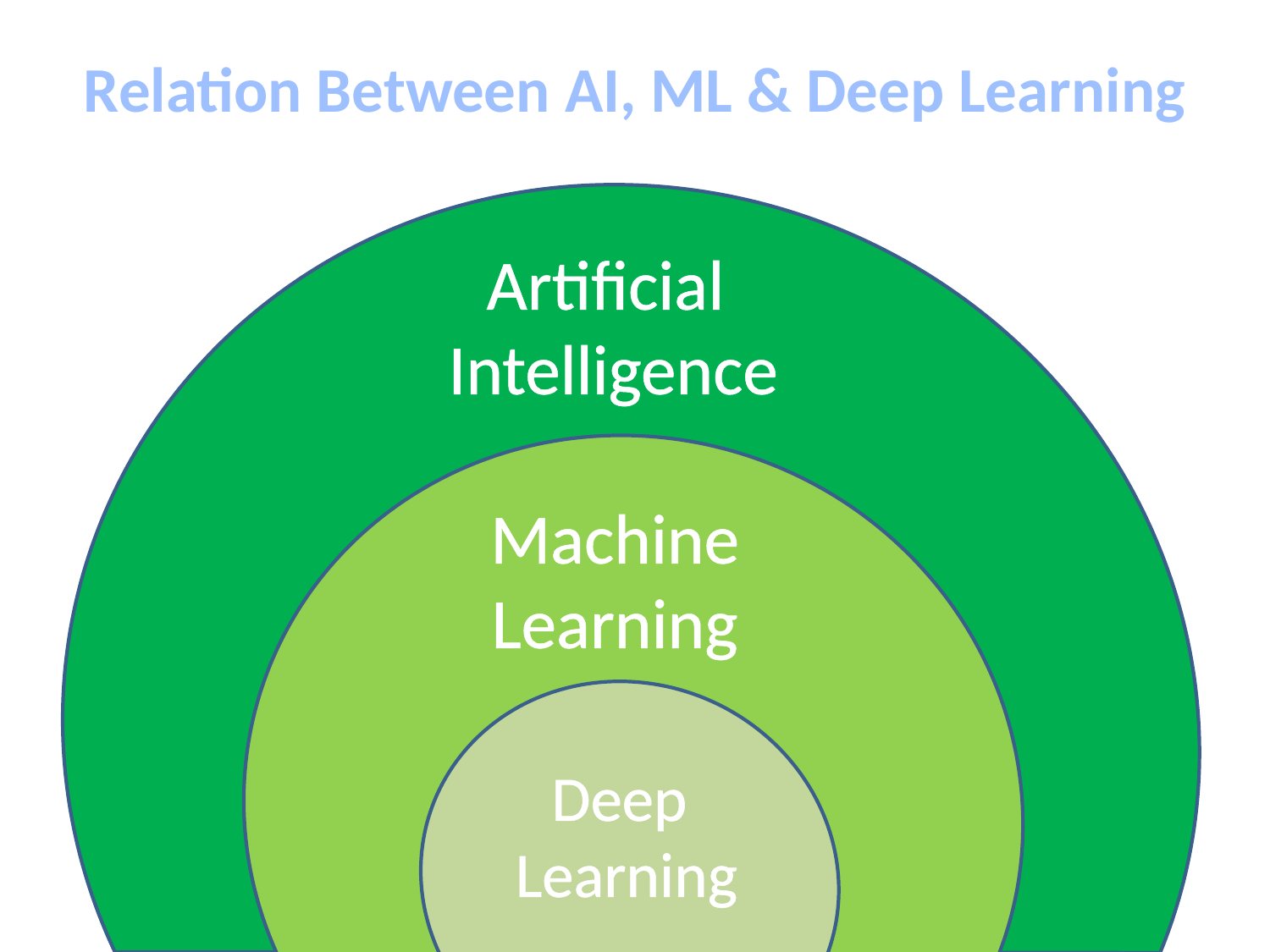

Relation Between AI, ML & Deep Learning

Artificial
Intelligence

Machine
Learning

Deep
Learning